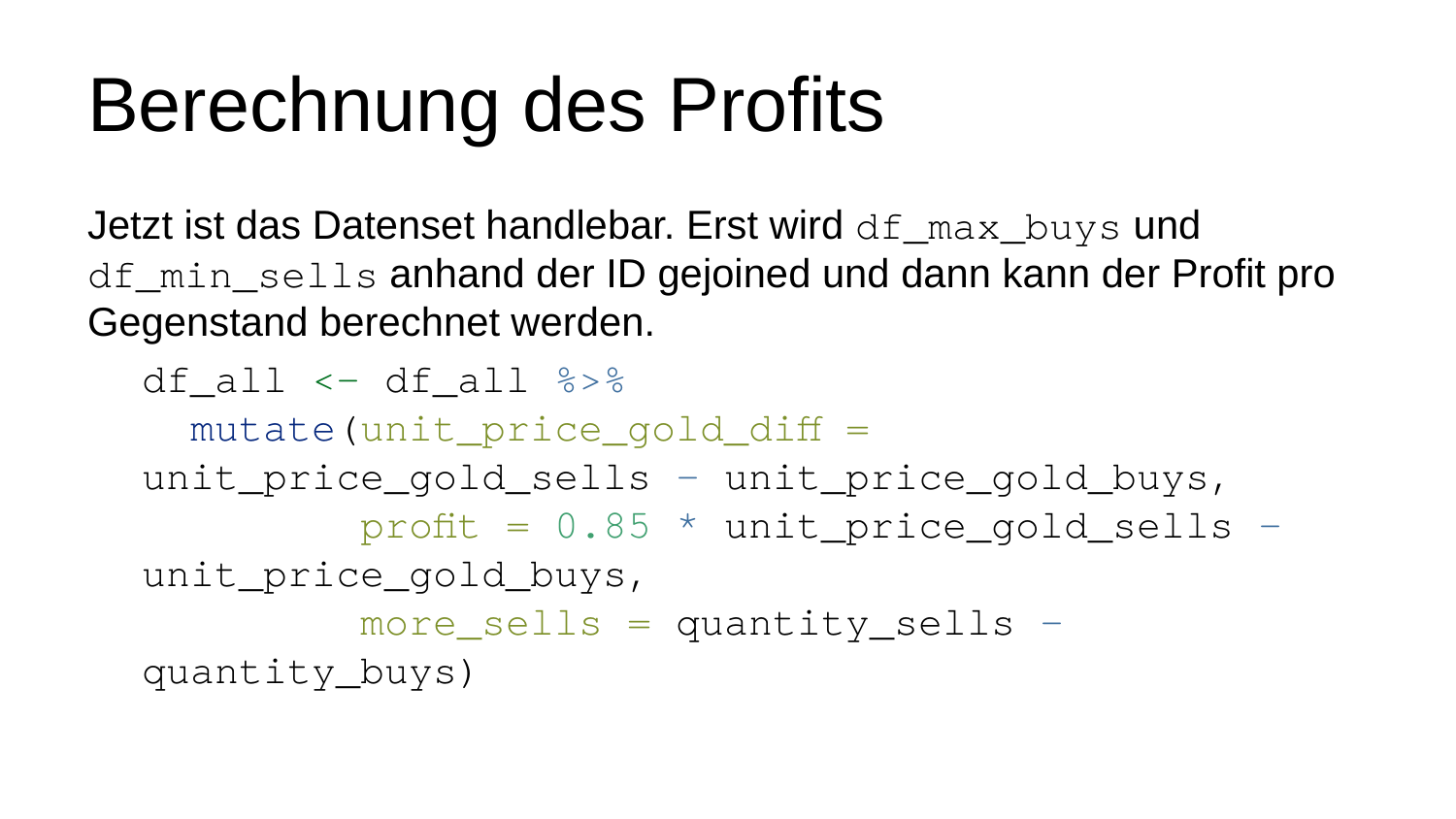

# Berechnung des Profits
Jetzt ist das Datenset handlebar. Erst wird df_max_buys und df_min_sells anhand der ID gejoined und dann kann der Profit pro Gegenstand berechnet werden.
df_all <- df_all %>%
  mutate(unit_price_gold_diff = unit_price_gold_sells - unit_price_gold_buys,
         profit = 0.85 * unit_price_gold_sells - unit_price_gold_buys,
         more_sells = quantity_sells - quantity_buys)